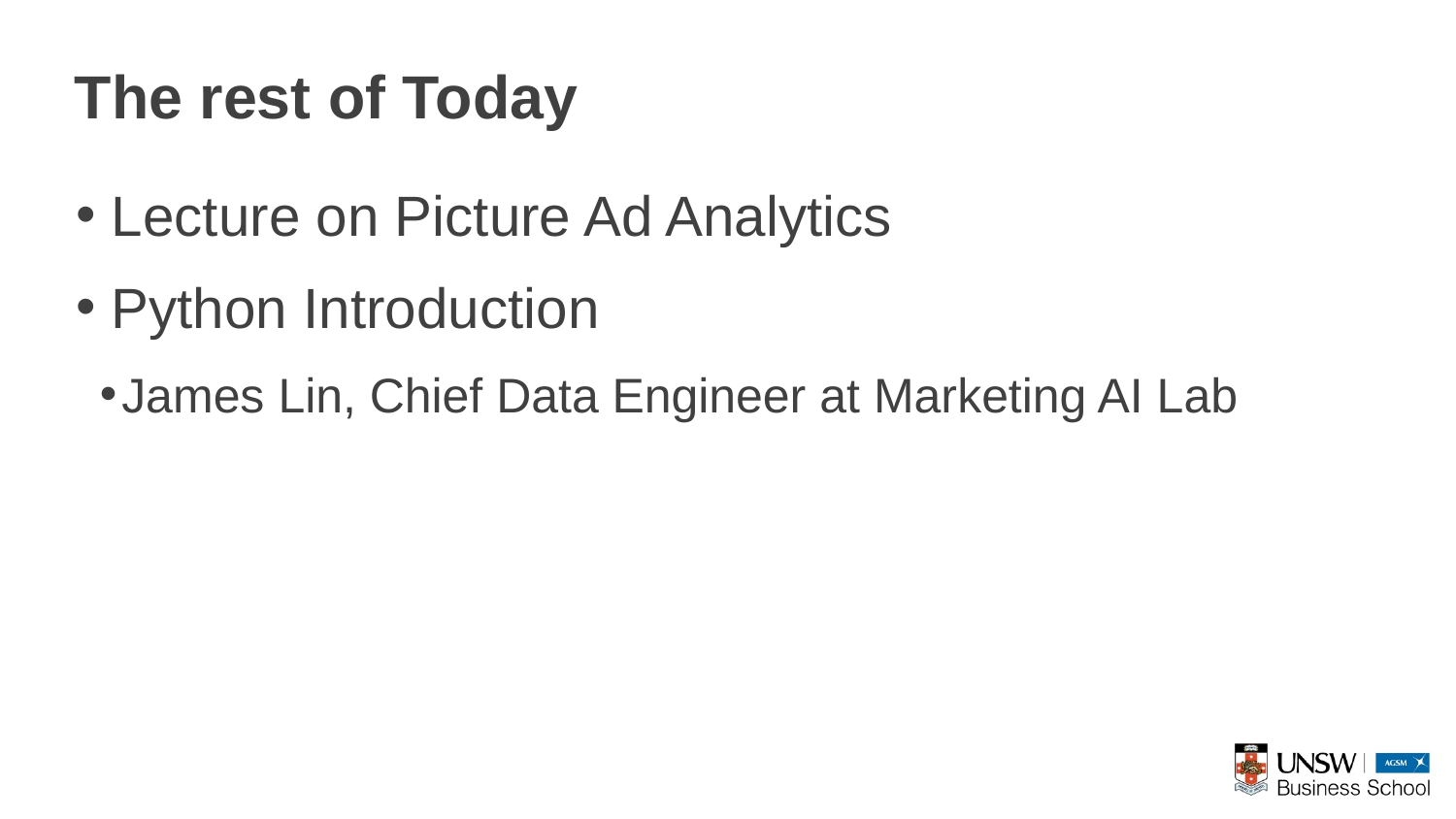

# The rest of Today
 Lecture on Picture Ad Analytics
 Python Introduction
James Lin, Chief Data Engineer at Marketing AI Lab